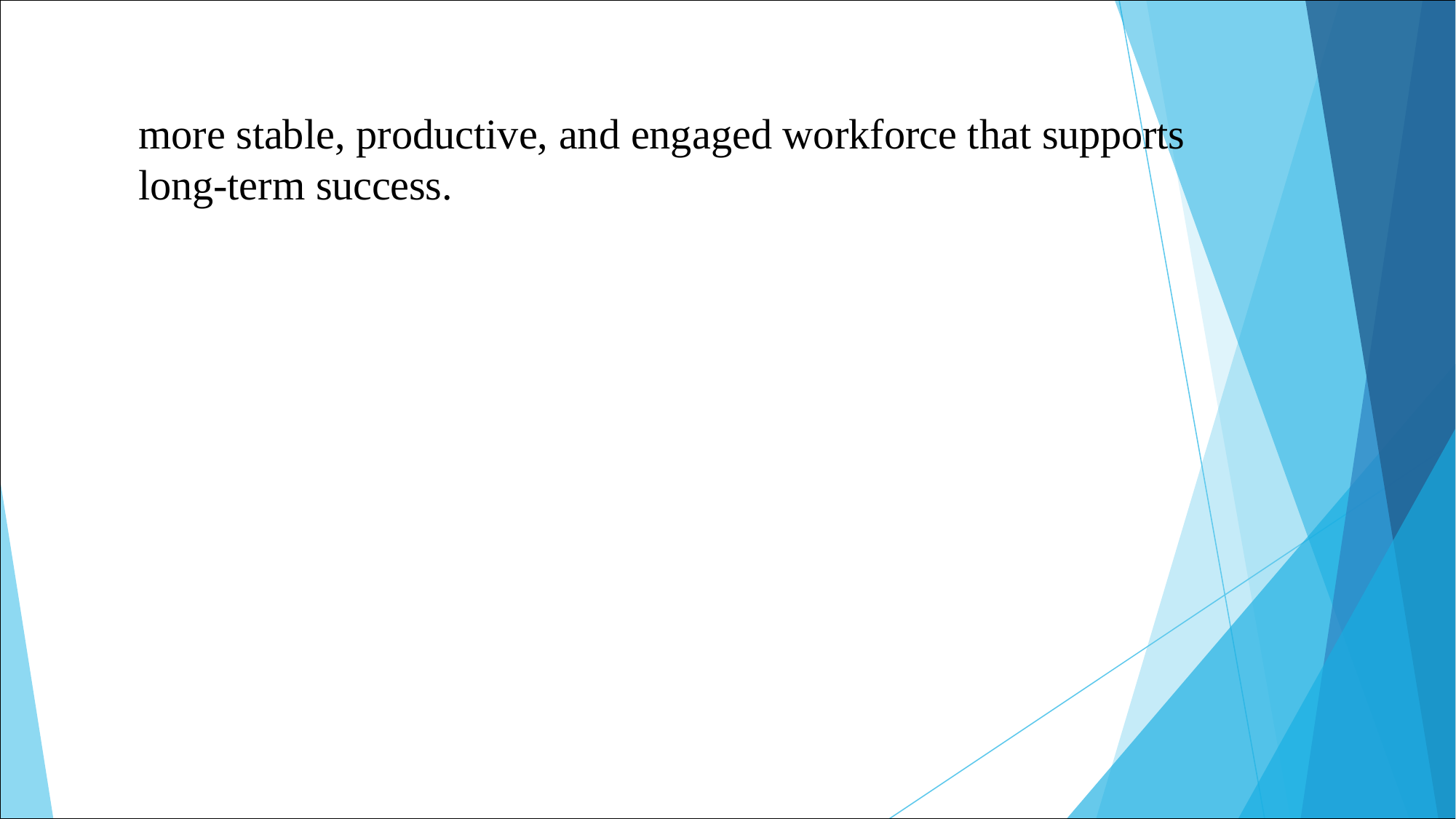

# more stable, productive, and engaged workforce that supports long-term success.